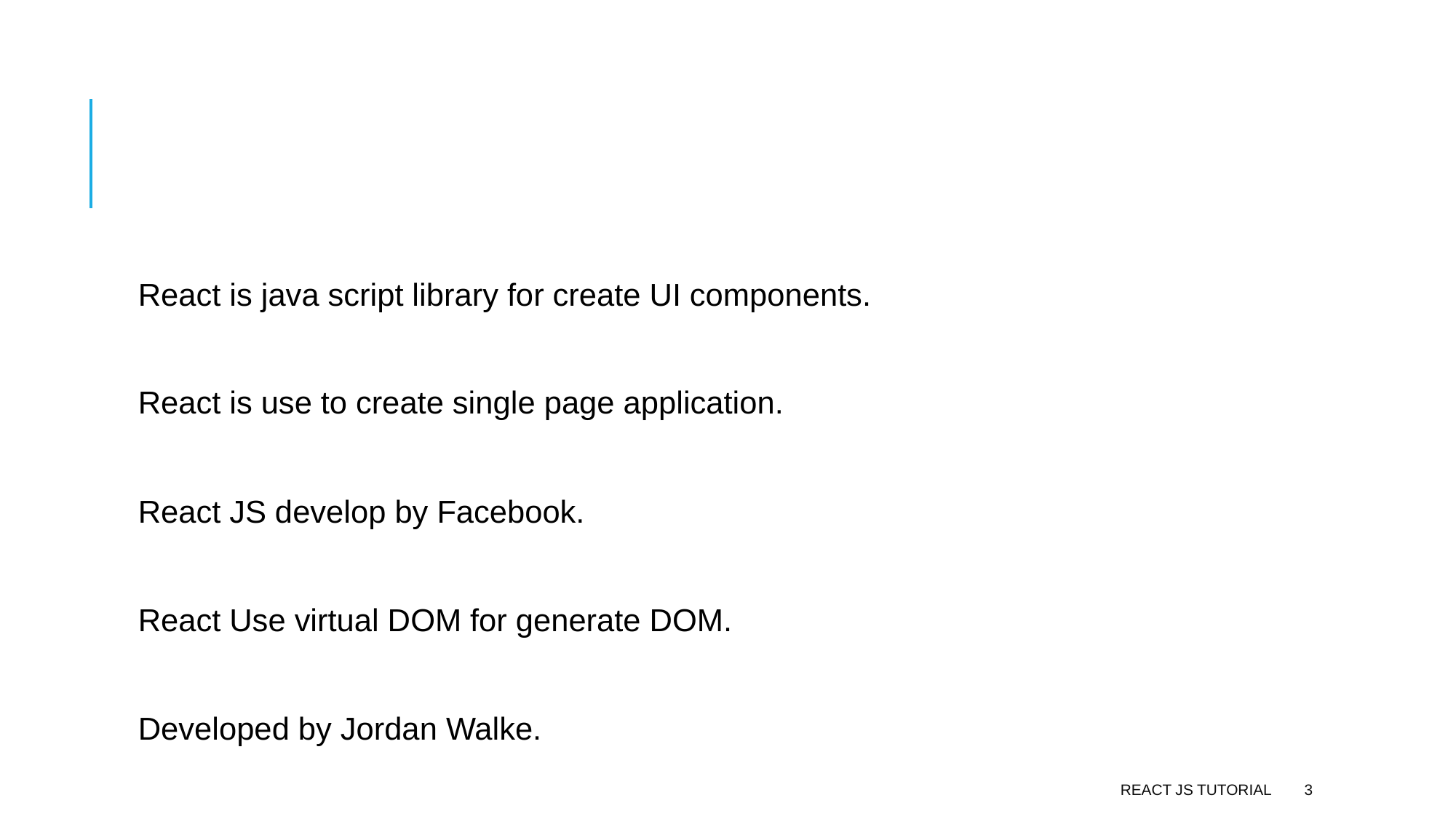

#
React is java script library for create UI components.

React is use to create single page application.

React JS develop by Facebook.

React Use virtual DOM for generate DOM.

Developed by Jordan Walke.
React JS Tutorial
3